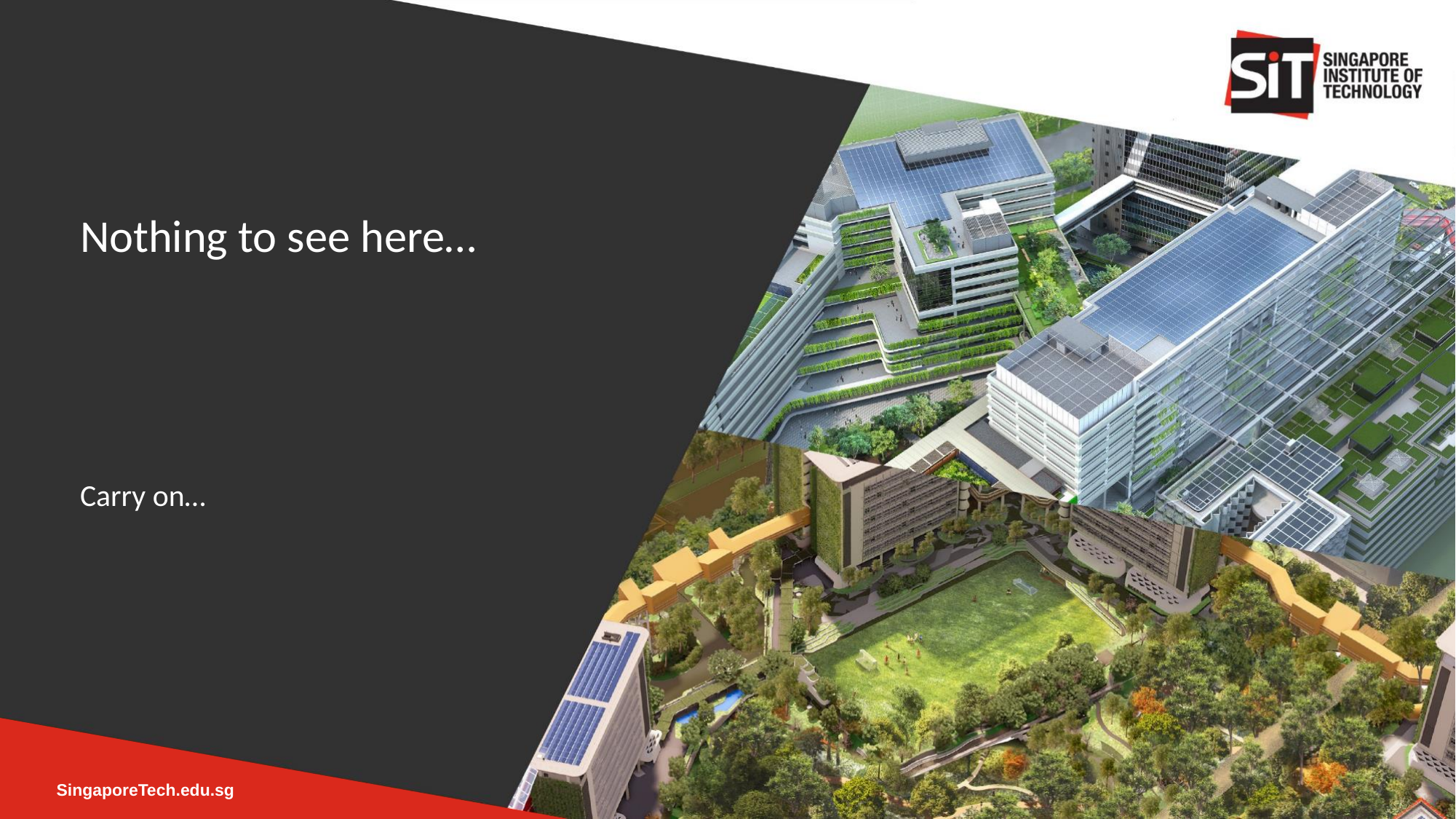

# Nothing to see here…
Carry on…